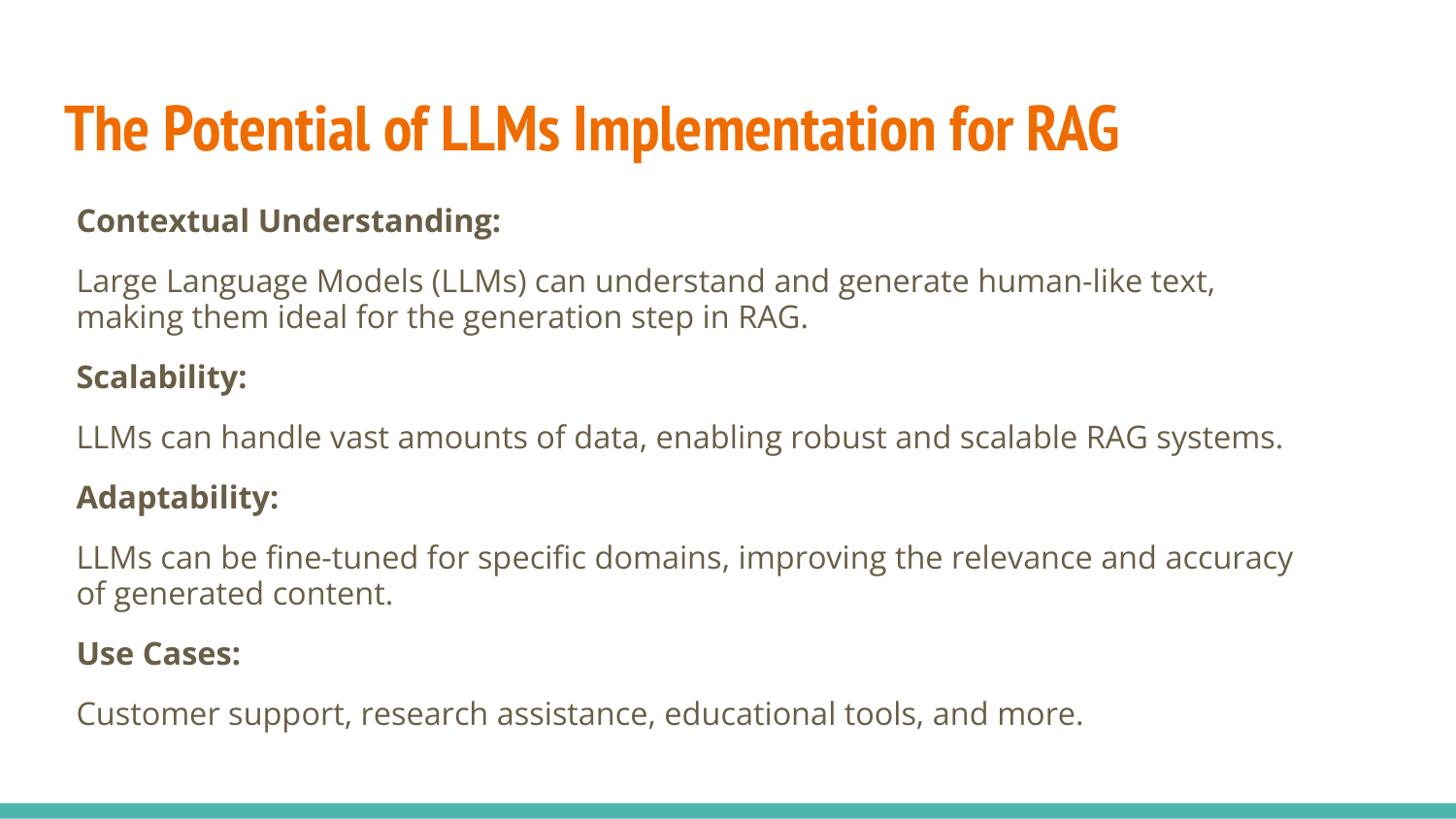

# The Potential of LLMs Implementation for RAG
Contextual Understanding:
Large Language Models (LLMs) can understand and generate human-like text, making them ideal for the generation step in RAG.
Scalability:
LLMs can handle vast amounts of data, enabling robust and scalable RAG systems.
Adaptability:
LLMs can be fine-tuned for specific domains, improving the relevance and accuracy of generated content.
Use Cases:
Customer support, research assistance, educational tools, and more.